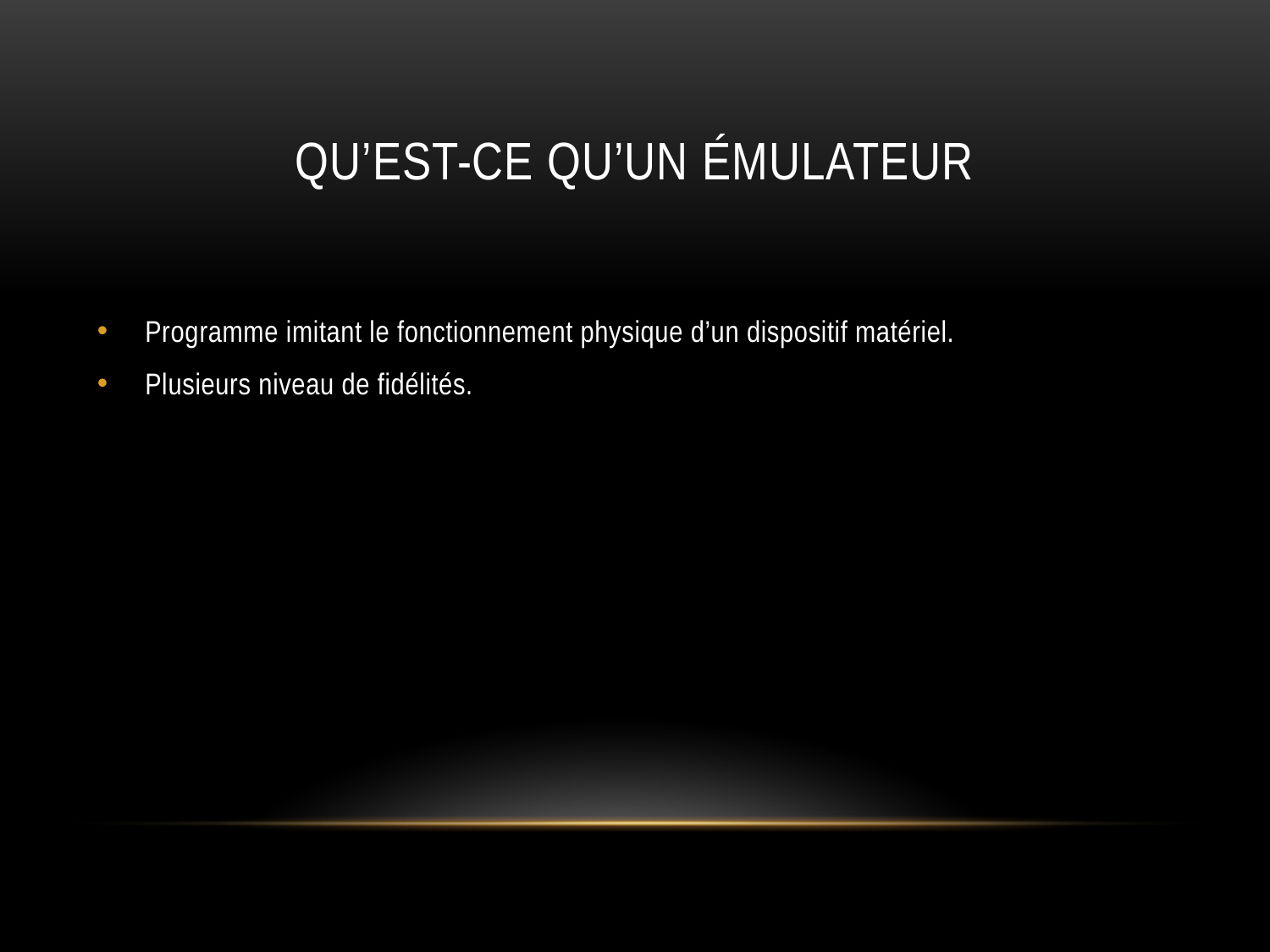

# Qu’est-ce qu’un émulateur
Programme imitant le fonctionnement physique d’un dispositif matériel.
Plusieurs niveau de fidélités.